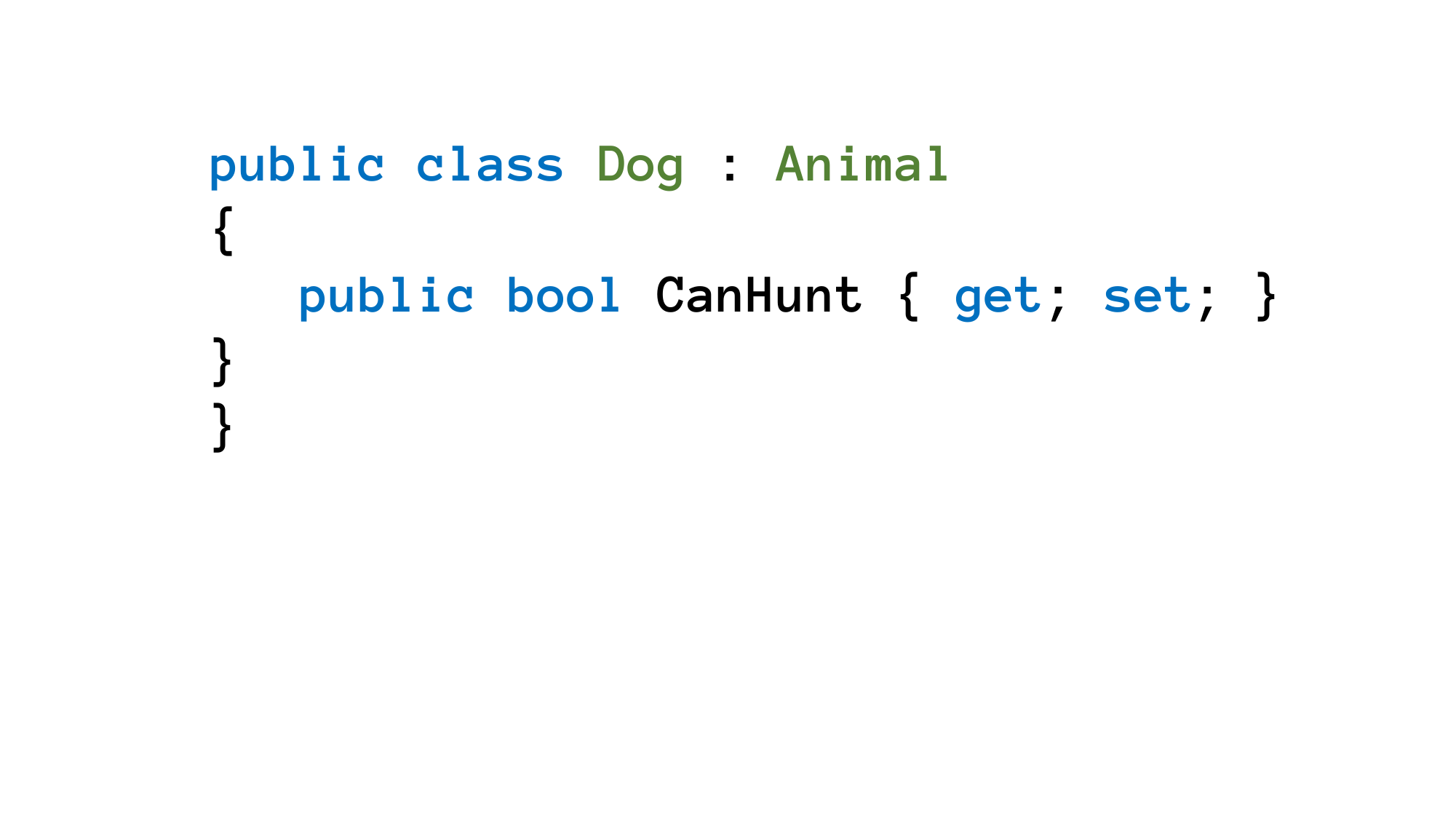

public class Dog : Animal
{
   public bool CanHunt { get; set; }
}
}